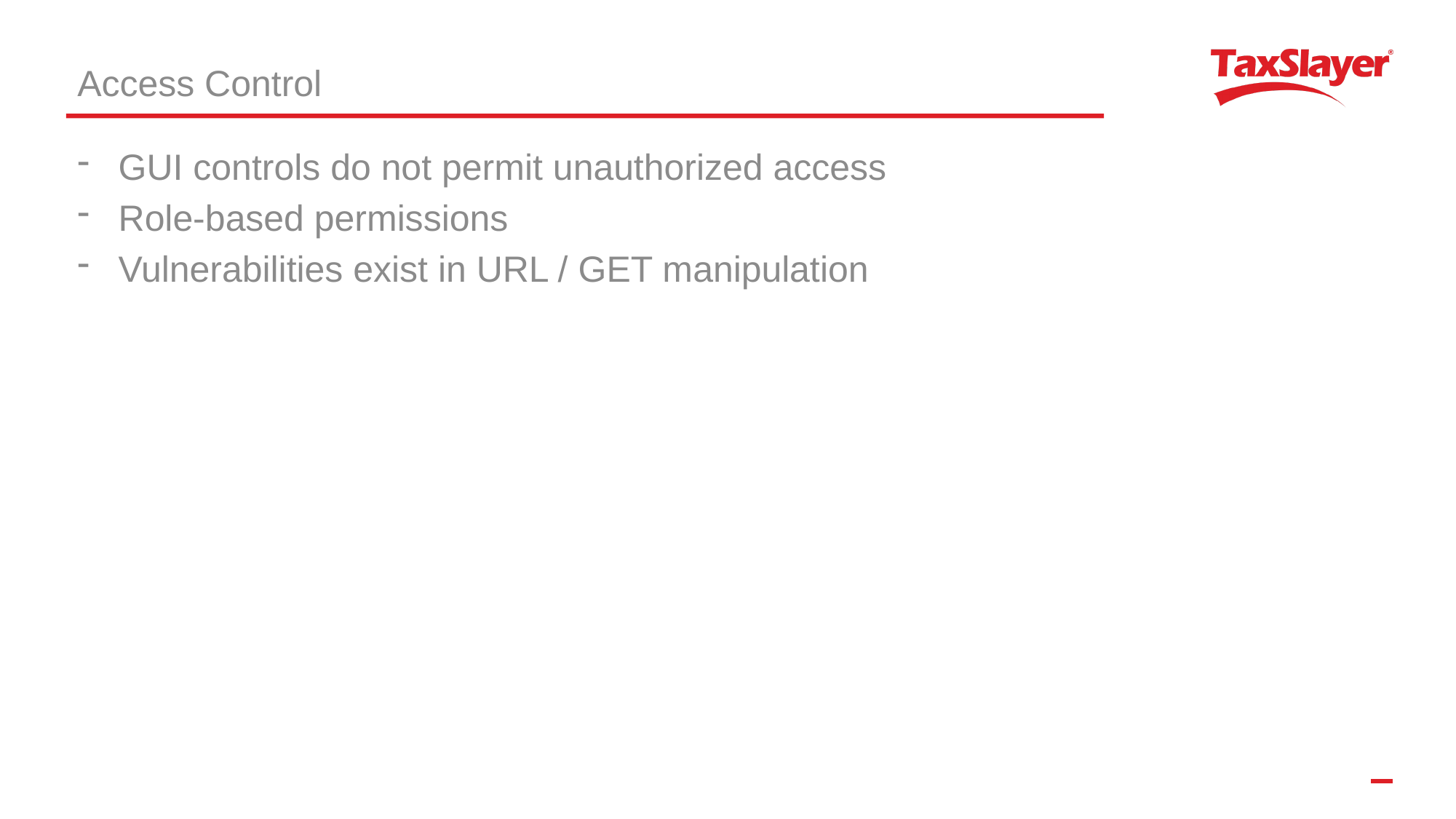

Access Control
GUI controls do not permit unauthorized access
Role-based permissions
Vulnerabilities exist in URL / GET manipulation